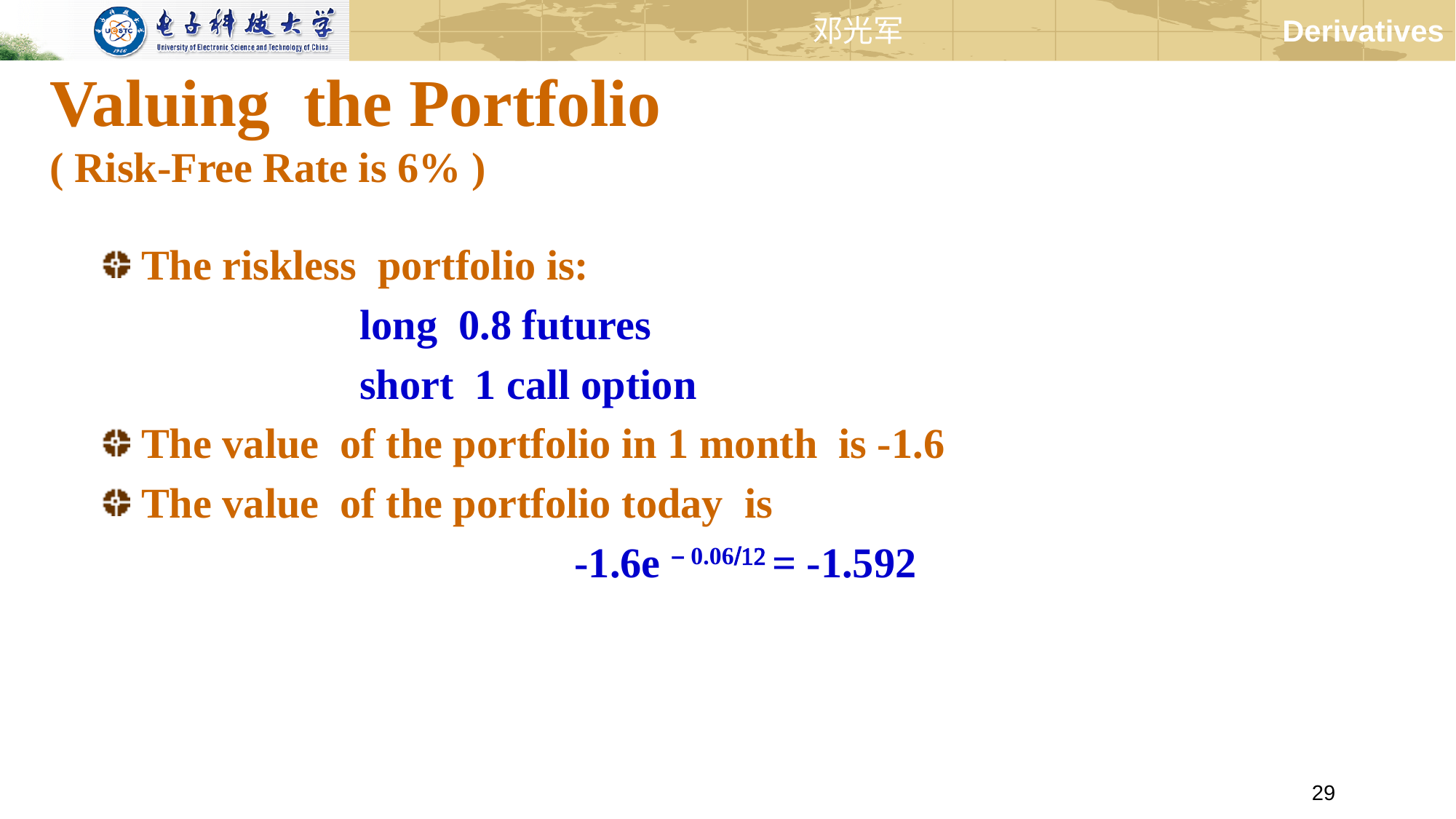

# Valuing  the Portfolio ( Risk-Free Rate is 6% )
The riskless  portfolio is:
			long  0.8 futures
			short  1 call option
The value  of the portfolio in 1 month  is -1.6
The value  of the portfolio today  is
 	-1.6e – 0.06/12 = -1.592